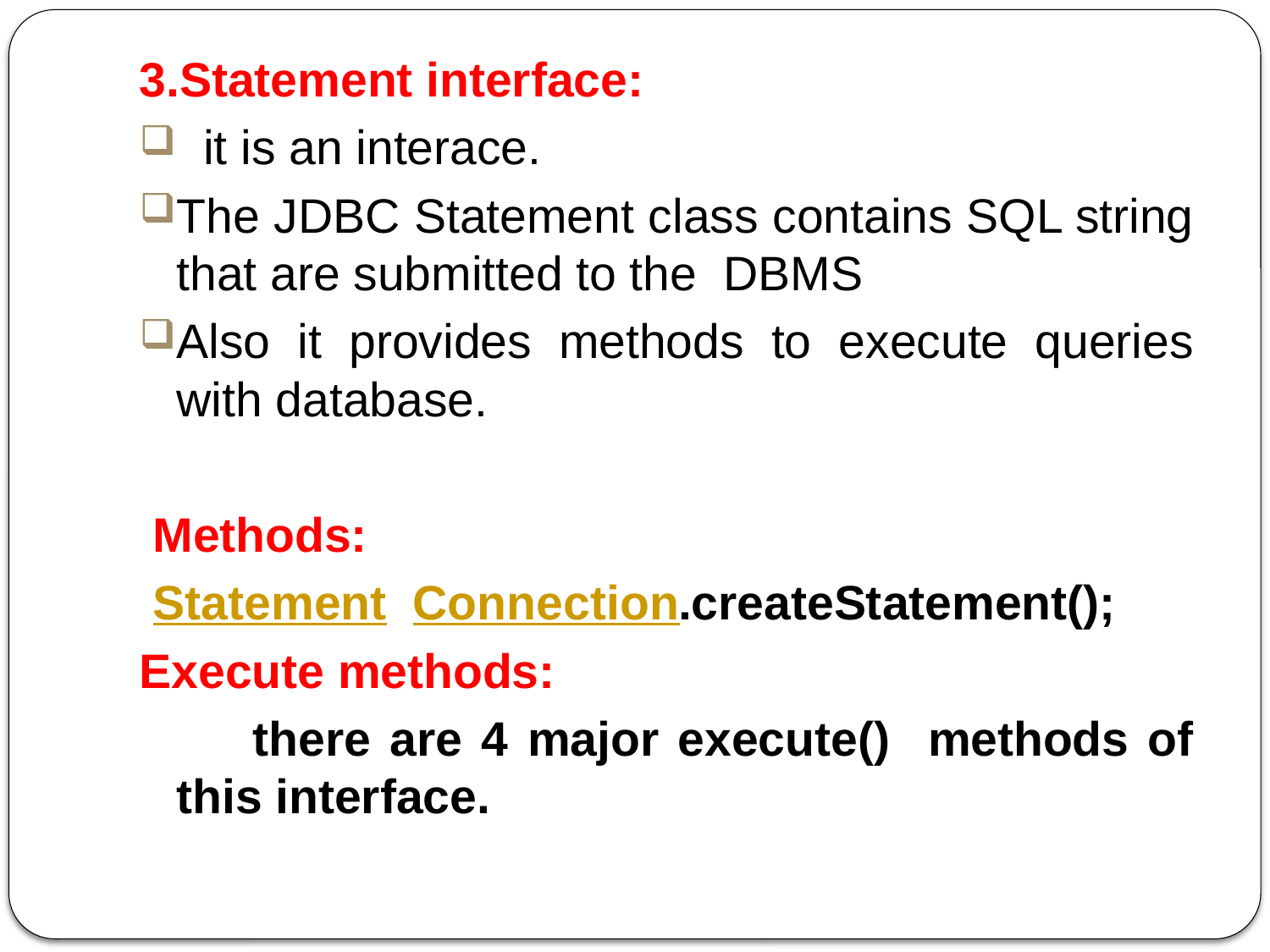

3.Statement interface:
  it is an interace.
The JDBC Statement class contains SQL string that are submitted to the  DBMS
Also it provides methods to execute queries with database.

 Methods:
 Statement  Connection.createStatement();
Execute methods:
	    there are 4 major execute()  methods of this interface.